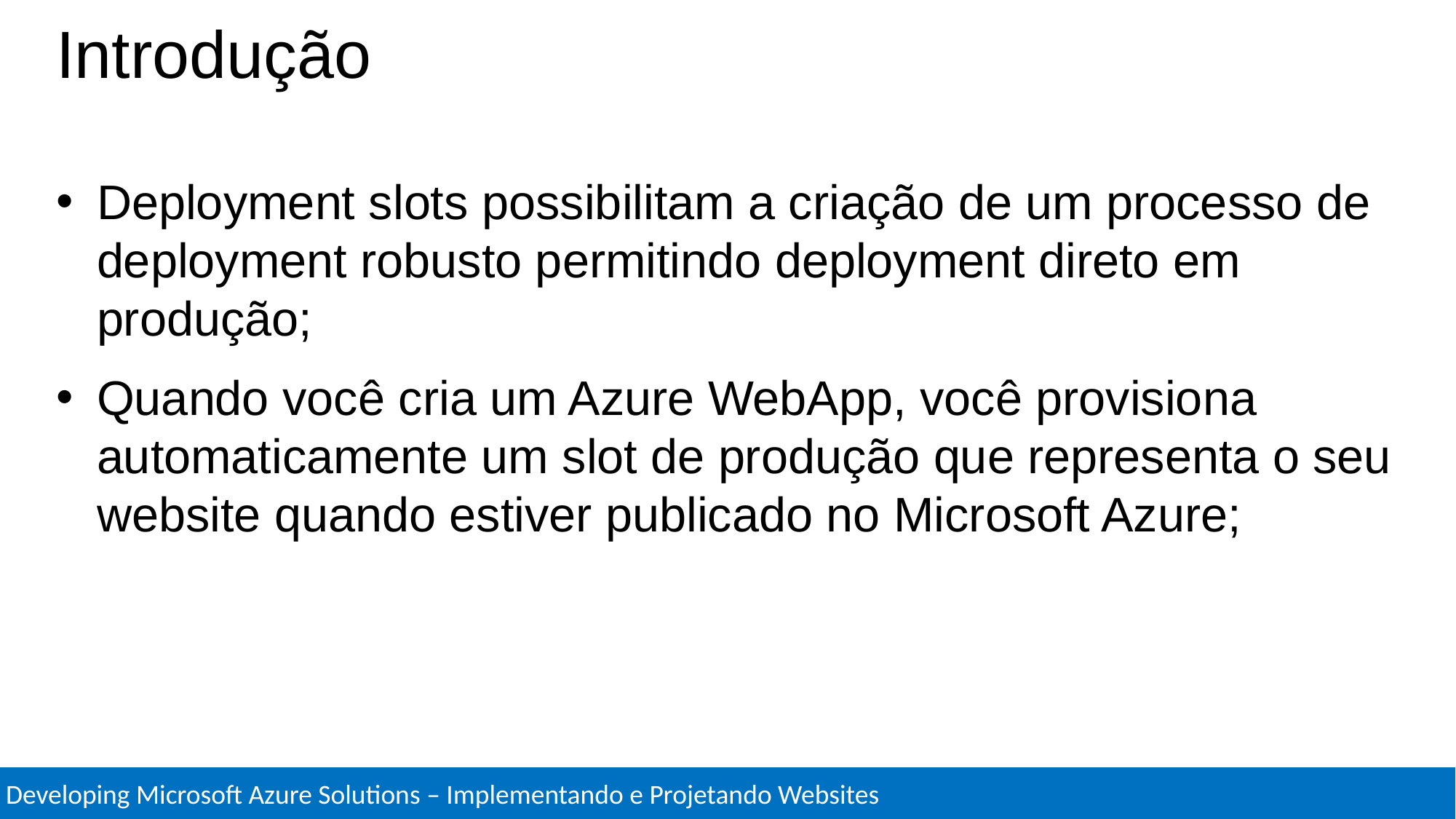

# Introdução
Deployment slots possibilitam a criação de um processo de deployment robusto permitindo deployment direto em produção;
Quando você cria um Azure WebApp, você provisiona automaticamente um slot de produção que representa o seu website quando estiver publicado no Microsoft Azure;